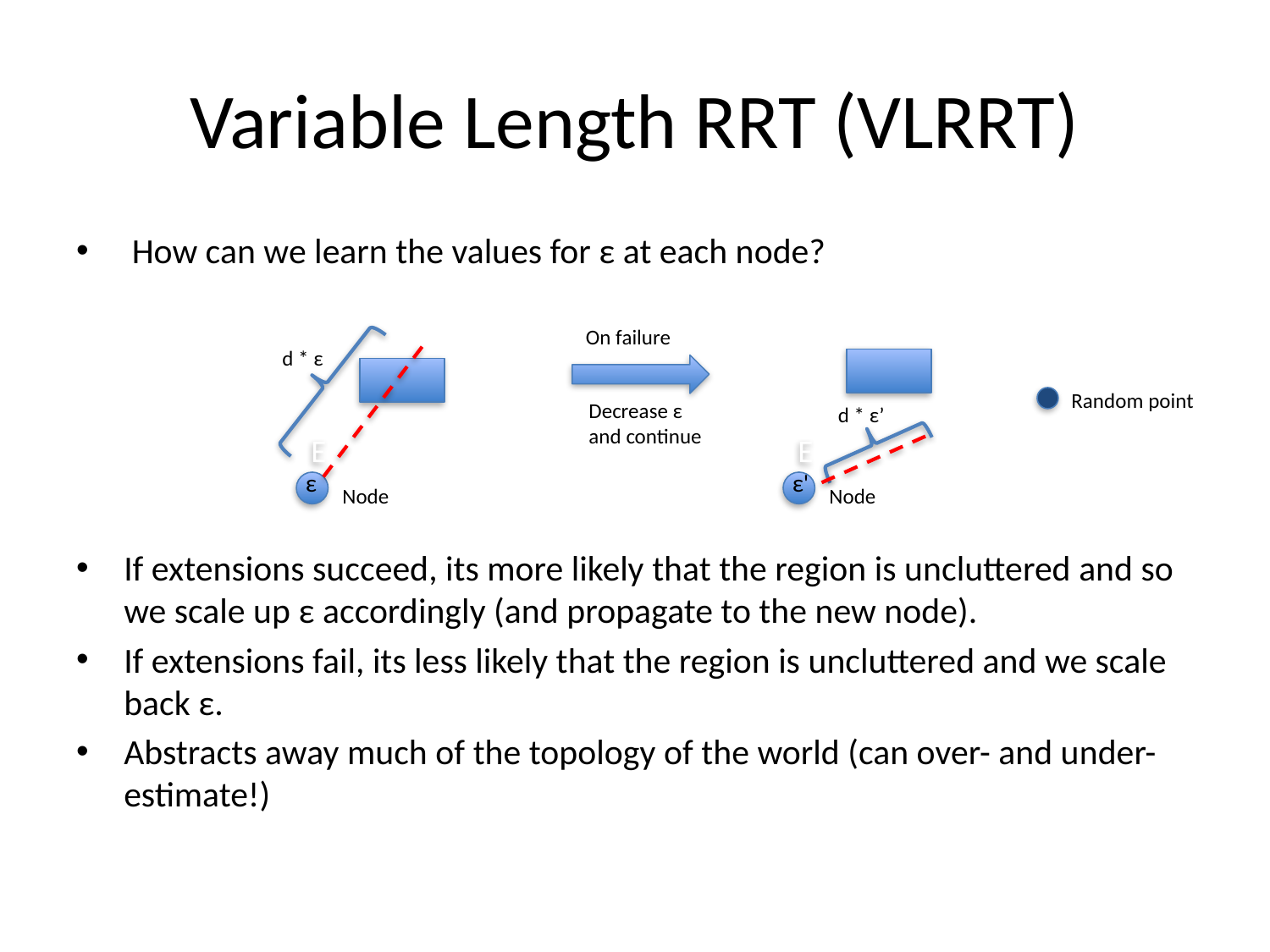

# Variable Length RRT (VLRRT)
 How can we learn the values for ε at each node?

On failure
d * ε

Random point

Decrease ε
and continue
d * ε’
ε
ε'
E

E

Node
Node
If extensions succeed, its more likely that the region is uncluttered and so we scale up ε accordingly (and propagate to the new node).
If extensions fail, its less likely that the region is uncluttered and we scale back ε.
Abstracts away much of the topology of the world (can over- and under-estimate!)